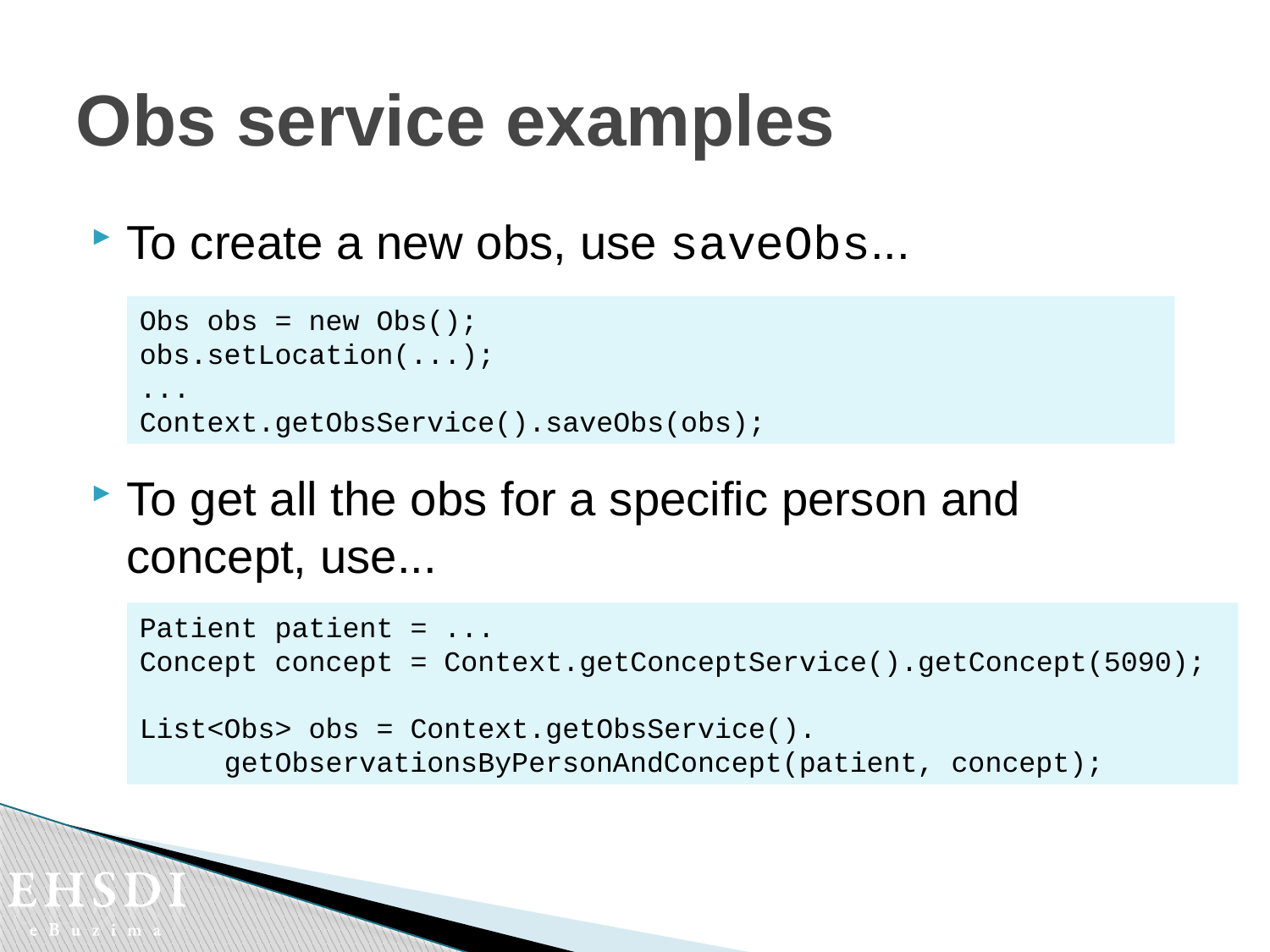

# Obs service examples
To create a new obs, use saveObs...

To get all the obs for a specific person and concept, use...
Obs obs = new Obs();
obs.setLocation(...);
...
Context.getObsService().saveObs(obs);
Patient patient = ...
Concept concept = Context.getConceptService().getConcept(5090);

List<Obs> obs = Context.getObsService().
     getObservationsByPersonAndConcept(patient, concept);